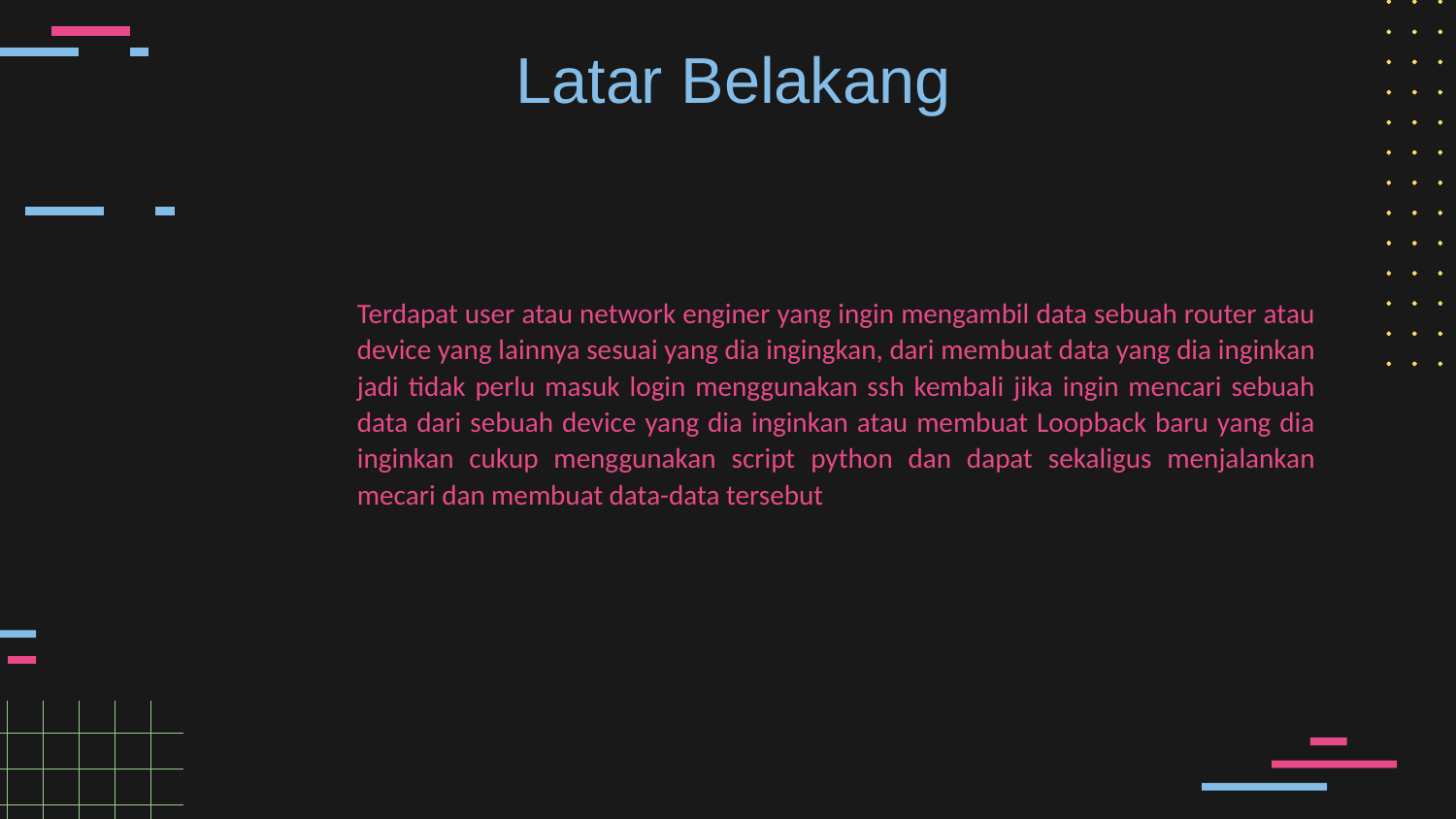

Latar Belakang
Terdapat user atau network enginer yang ingin mengambil data sebuah router atau device yang lainnya sesuai yang dia ingingkan, dari membuat data yang dia inginkan jadi tidak perlu masuk login menggunakan ssh kembali jika ingin mencari sebuah data dari sebuah device yang dia inginkan atau membuat Loopback baru yang dia inginkan cukup menggunakan script python dan dapat sekaligus menjalankan mecari dan membuat data-data tersebut